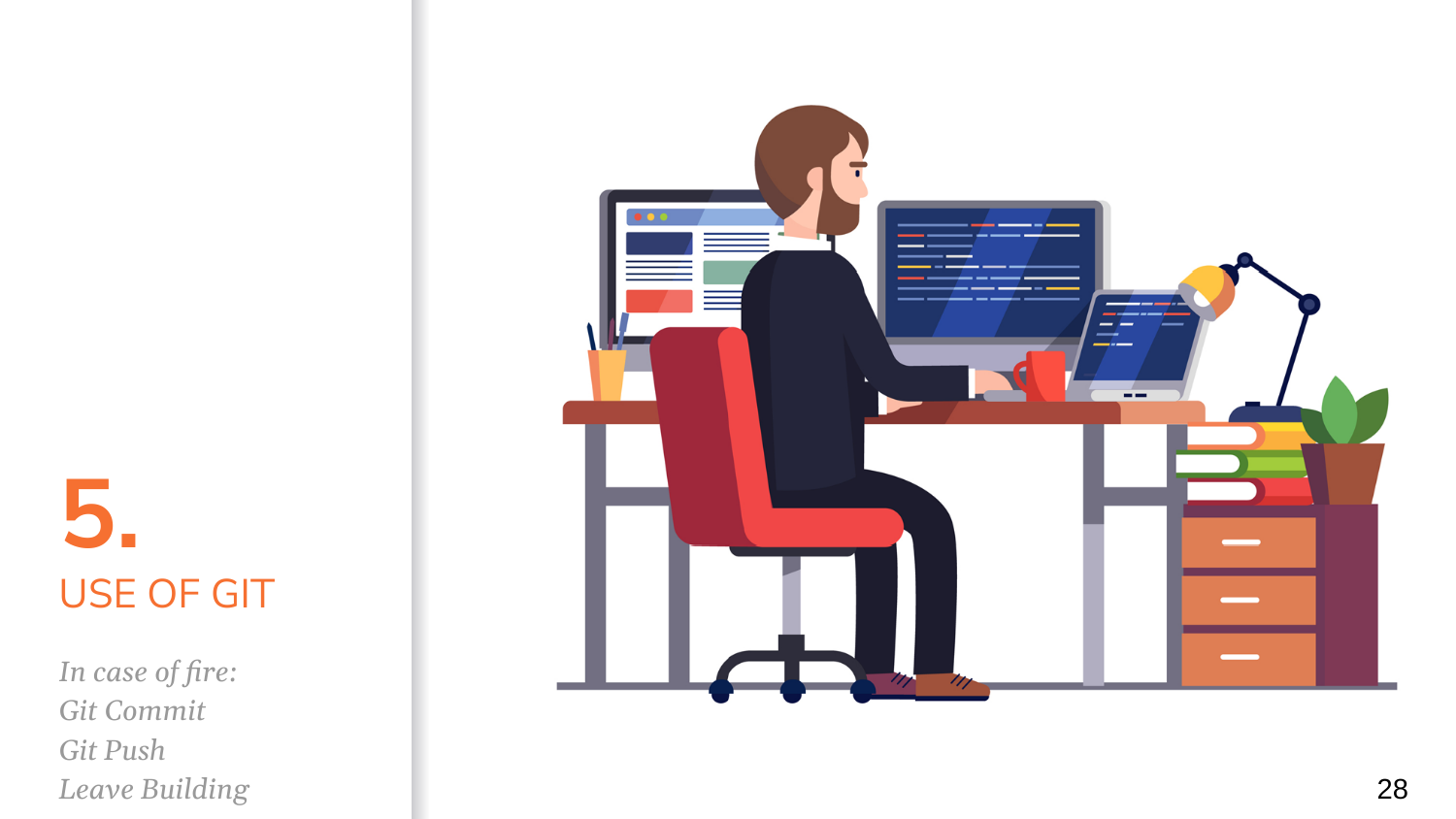

# 5.
USE OF GIT
In case of fire:
Git Commit
Git Push
Leave Building
28